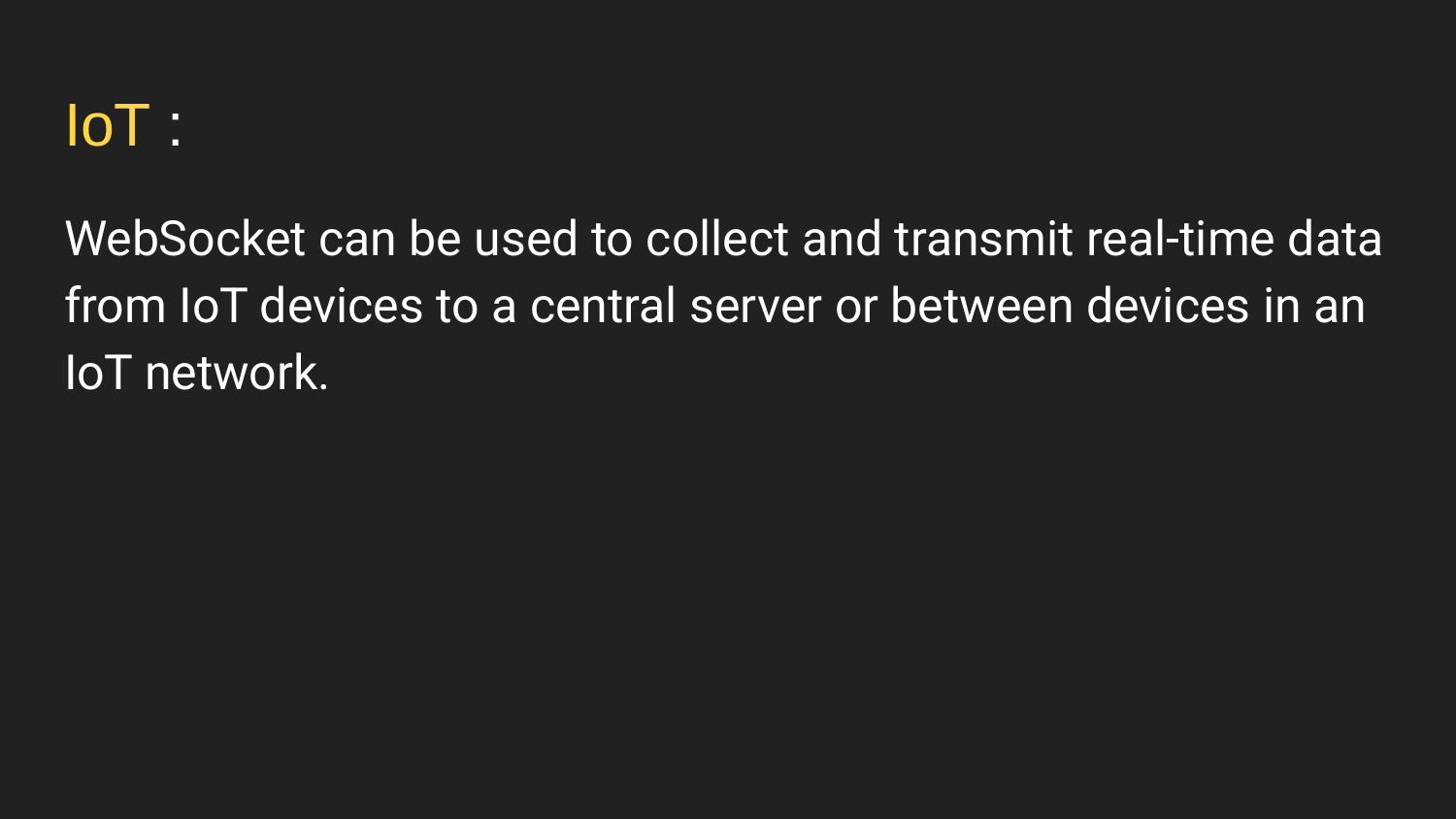

# IoT :
WebSocket can be used to collect and transmit real-time data from IoT devices to a central server or between devices in an IoT network.